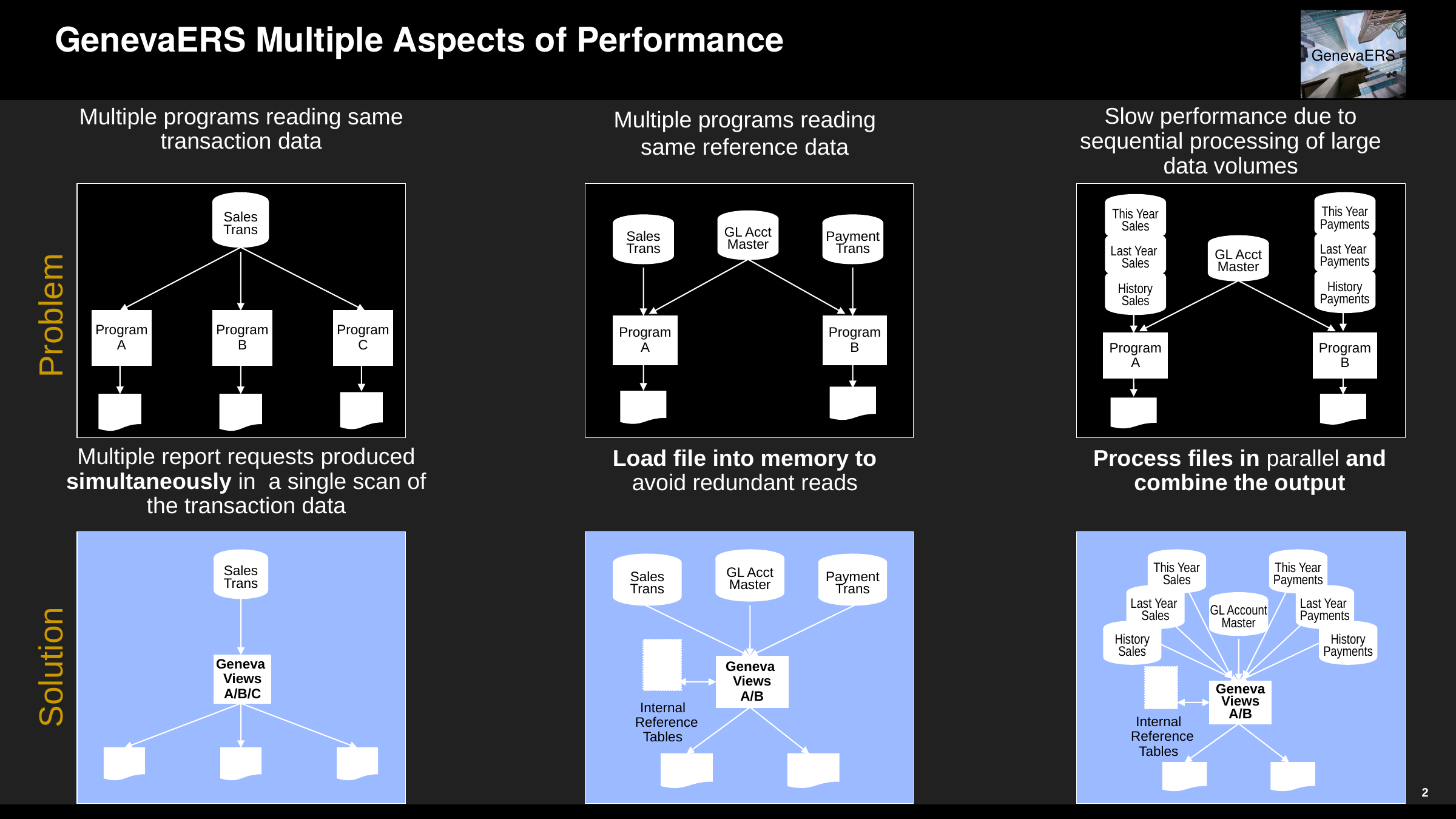

# GenevaERS Multiple Aspects of Performance
Multiple programs reading same reference data
Slow performance due to sequential processing of large data volumes
Multiple programs reading same transaction data

This Year
Payments
Sales
Trans
This Year
Sales
GL Acct
Master
Sales
Trans
Payment
Trans
Last Year
Payments
Last Year
Sales
GL Acct
Master

History
Payments
History
Sales

Problem
Program
A
Program
B
Program
C
Program
A
Program
B
Program
A
Program
B

Multiple report requests produced simultaneously in  a single scan of the transaction data
Load file into memory to avoid redundant reads
Process files in parallel and combine the output

GL Acct
Master
Sales
Trans
Payment
Trans

Geneva
Views
A/B

This Year
Sales
This Year
Payments
Last Year
Sales
Last Year
Payments

GL Account
Master

History
Sales
History
Payments

Geneva
Views
A/B

Sales
Trans

Geneva
Views
A/B/C

Solution
Internal
  Reference
Tables
Internal
  Reference
Tables
2